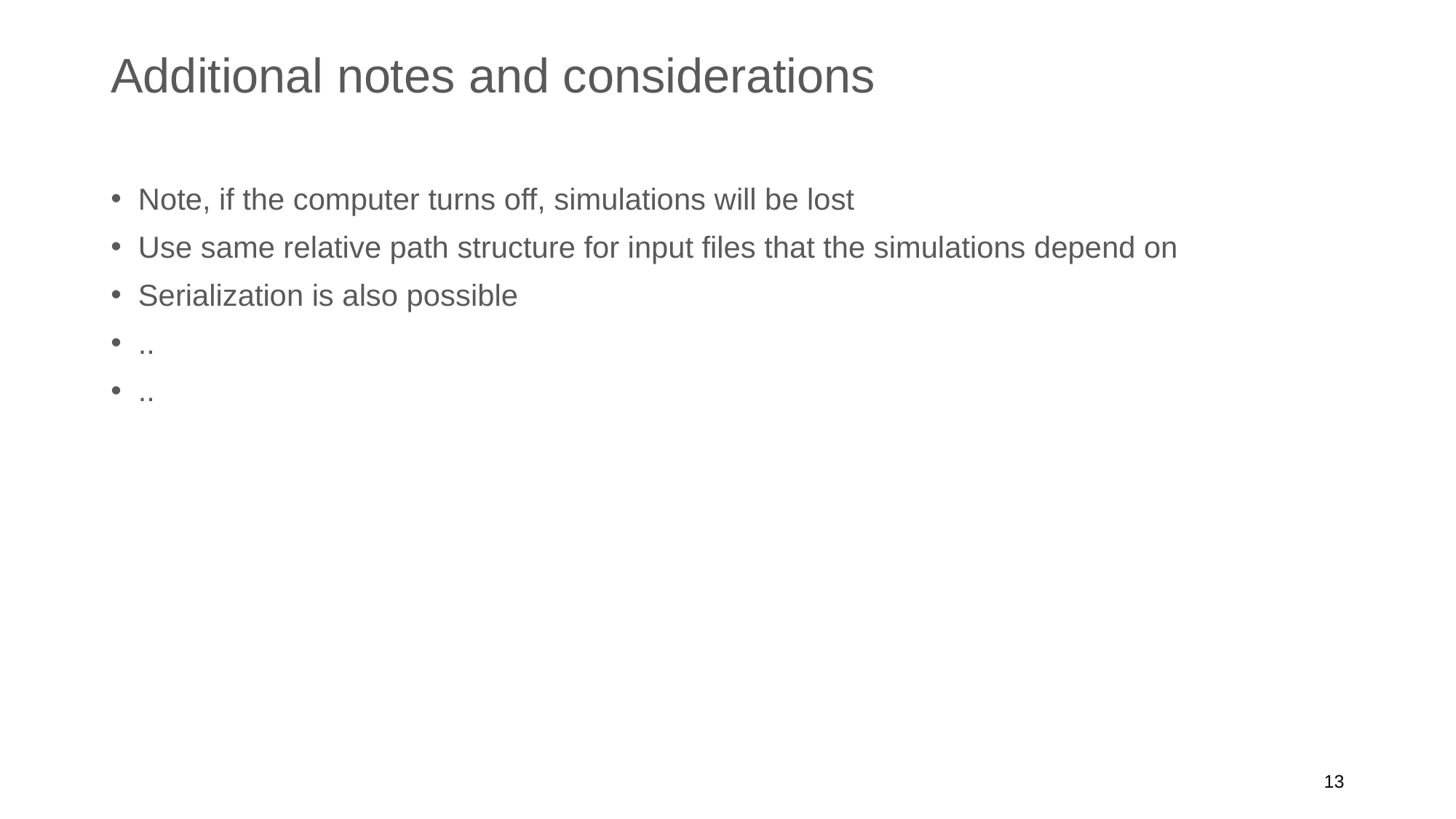

# Additional notes and considerations
Note, if the computer turns off, simulations will be lost
Use same relative path structure for input files that the simulations depend on
Serialization is also possible
..
..
13